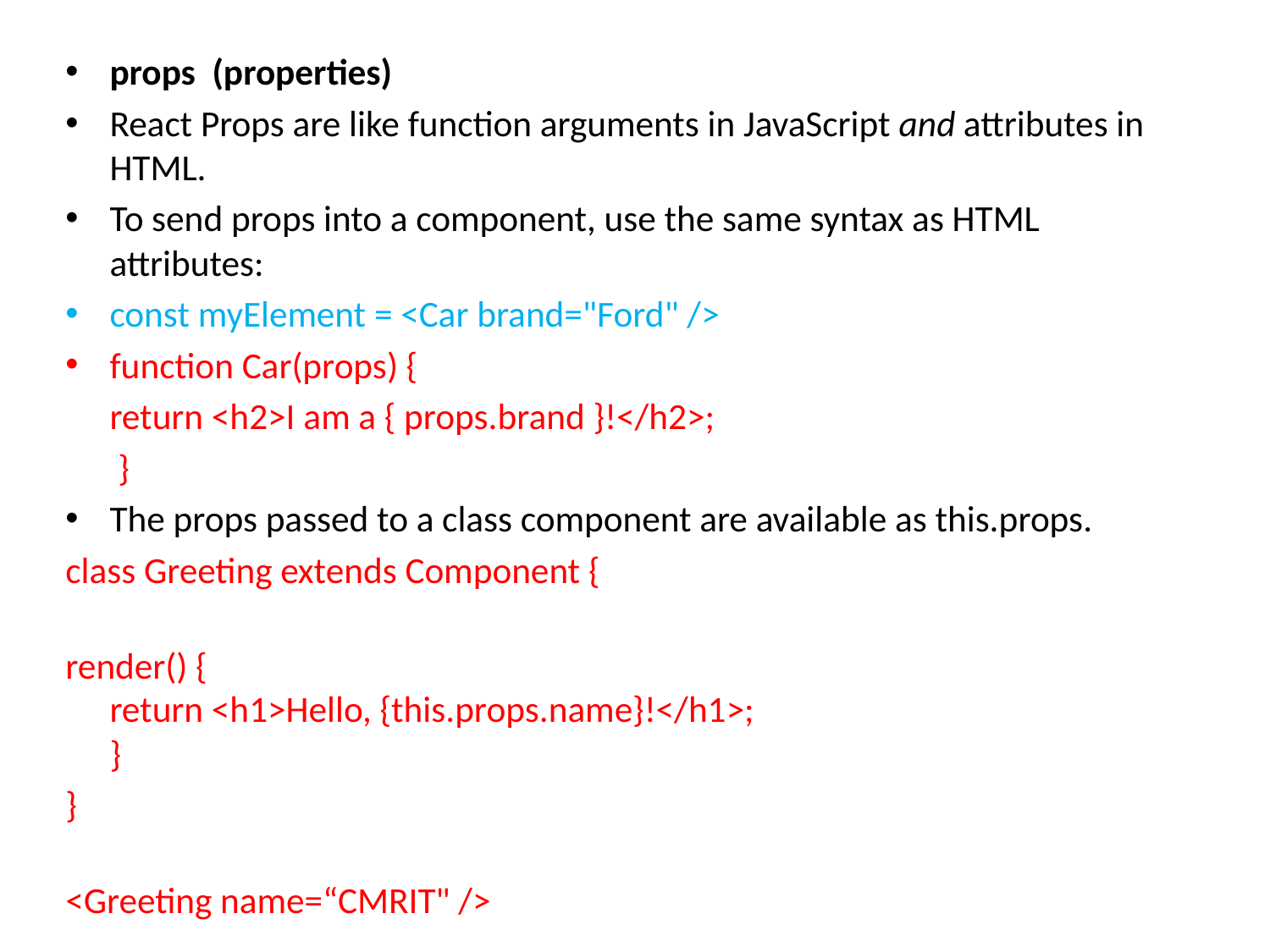

props  (properties)
React Props are like function arguments in JavaScript and attributes in HTML.
To send props into a component, use the same syntax as HTML attributes:
const myElement = <Car brand="Ford" />
function Car(props) {
	return <h2>I am a { props.brand }!</h2>;
	 }
The props passed to a class component are available as this.props.
class Greeting extends Component {
render() {
return <h1>Hello, {this.props.name}!</h1>;
}
}
<Greeting name=“CMRIT" />